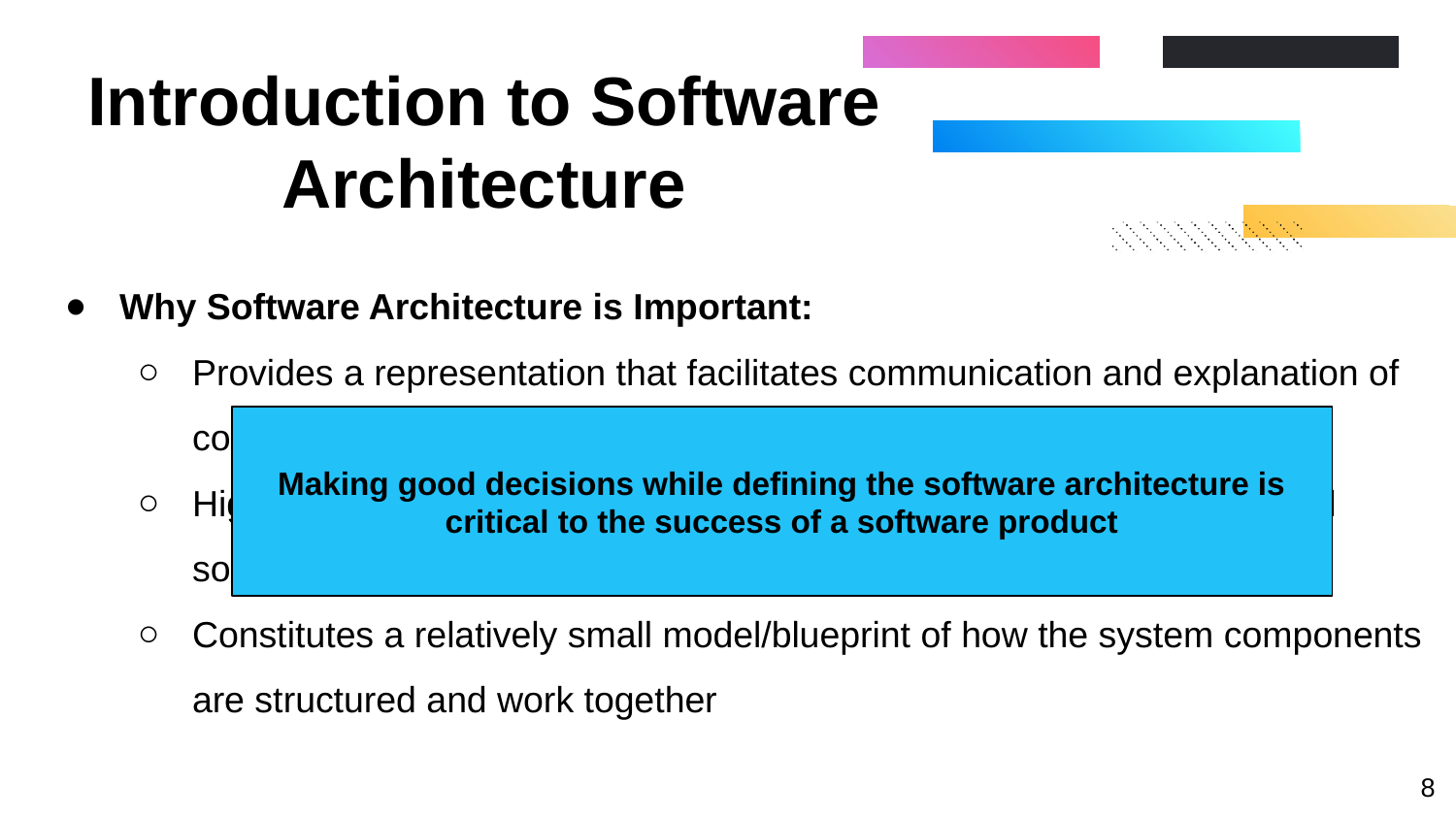

# Introduction to Software Architecture
Why Software Architecture is Important:
Provides a representation that facilitates communication and explanation of complex requirements among all stakeholders including developers.
Highlights early design decisions that will have a profound impact on all software engineering work that follows.
Constitutes a relatively small model/blueprint of how the system components are structured and work together

Making good decisions while defining the software architecture is critical to the success of a software product
8